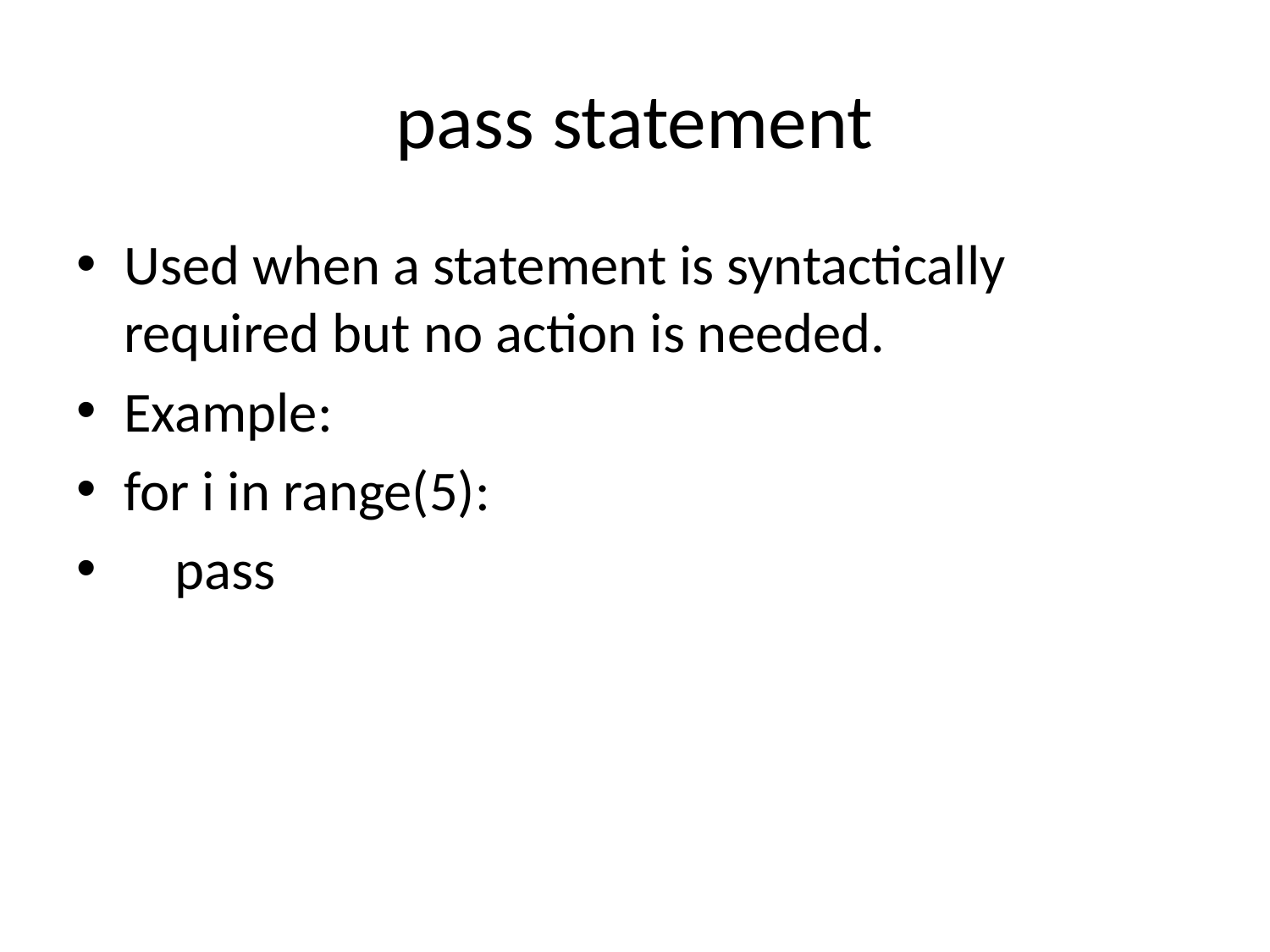

# pass statement
Used when a statement is syntactically required but no action is needed.
Example:
for i in range(5):
    pass